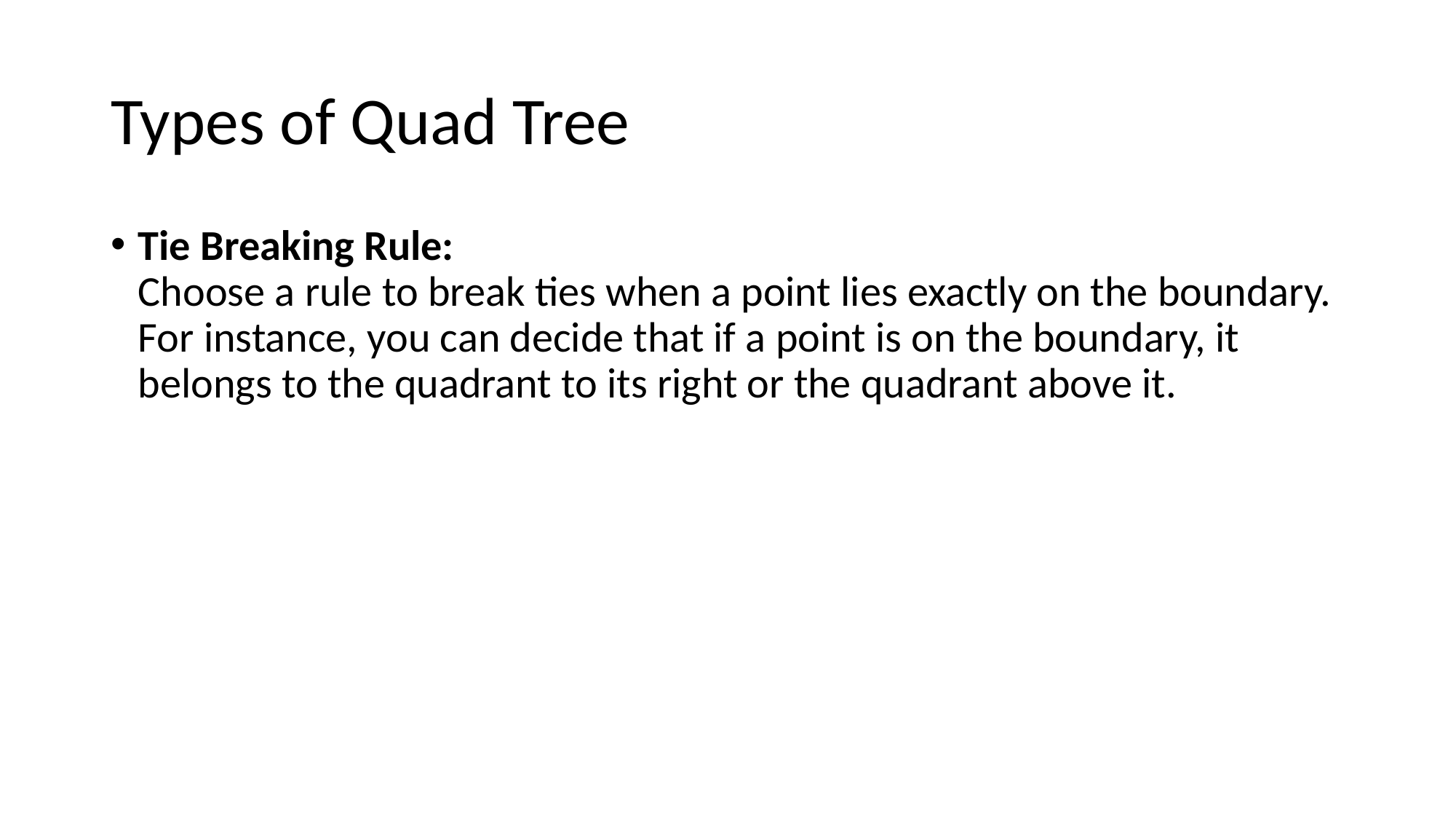

# Types of Quad Tree
Tie Breaking Rule:
Choose a rule to break ties when a point lies exactly on the boundary. For instance, you can decide that if a point is on the boundary, it belongs to the quadrant to its right or the quadrant above it.